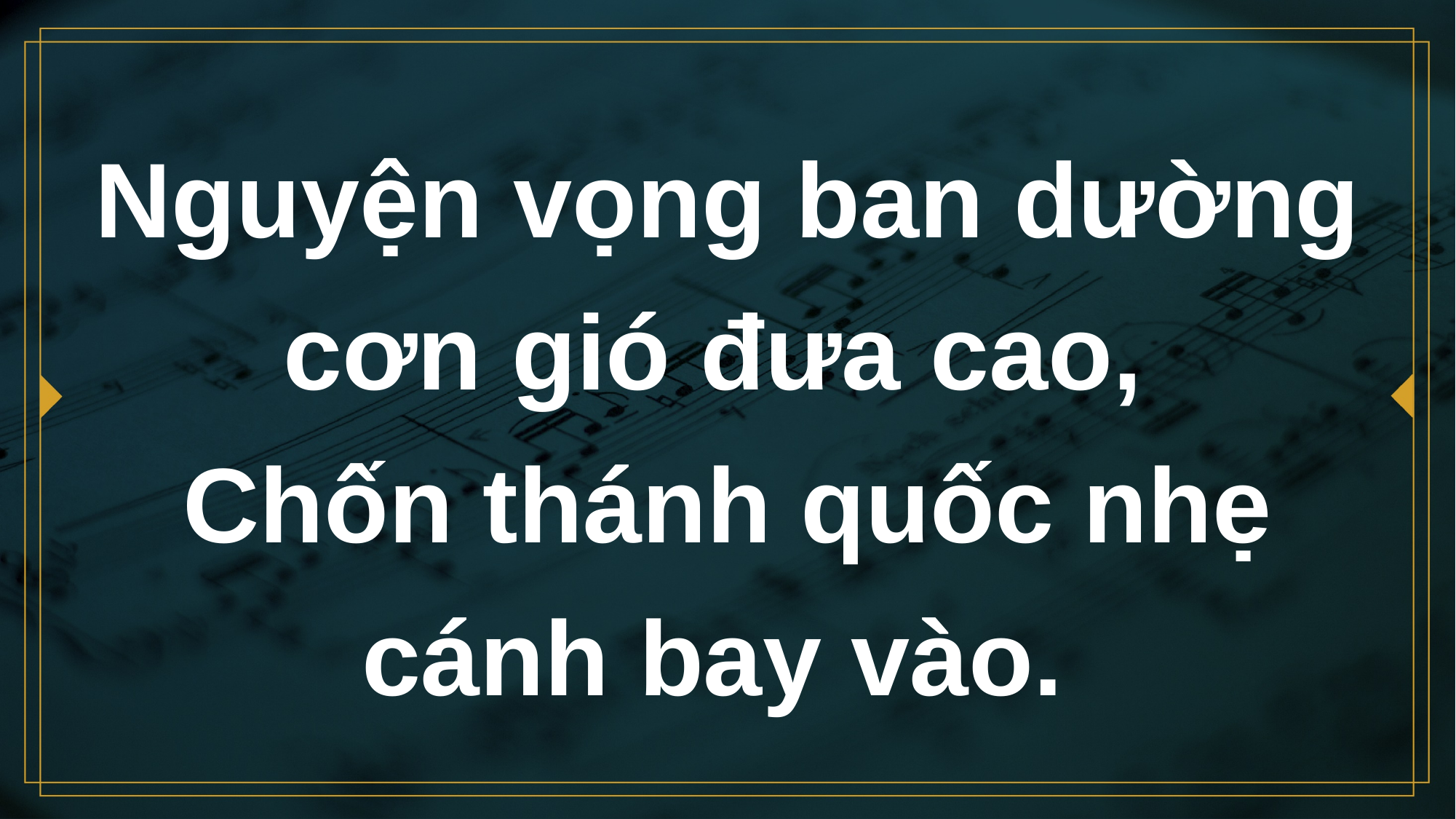

# Nguyện vọng ban dường cơn gió đưa cao, Chốn thánh quốc nhẹ cánh bay vào.